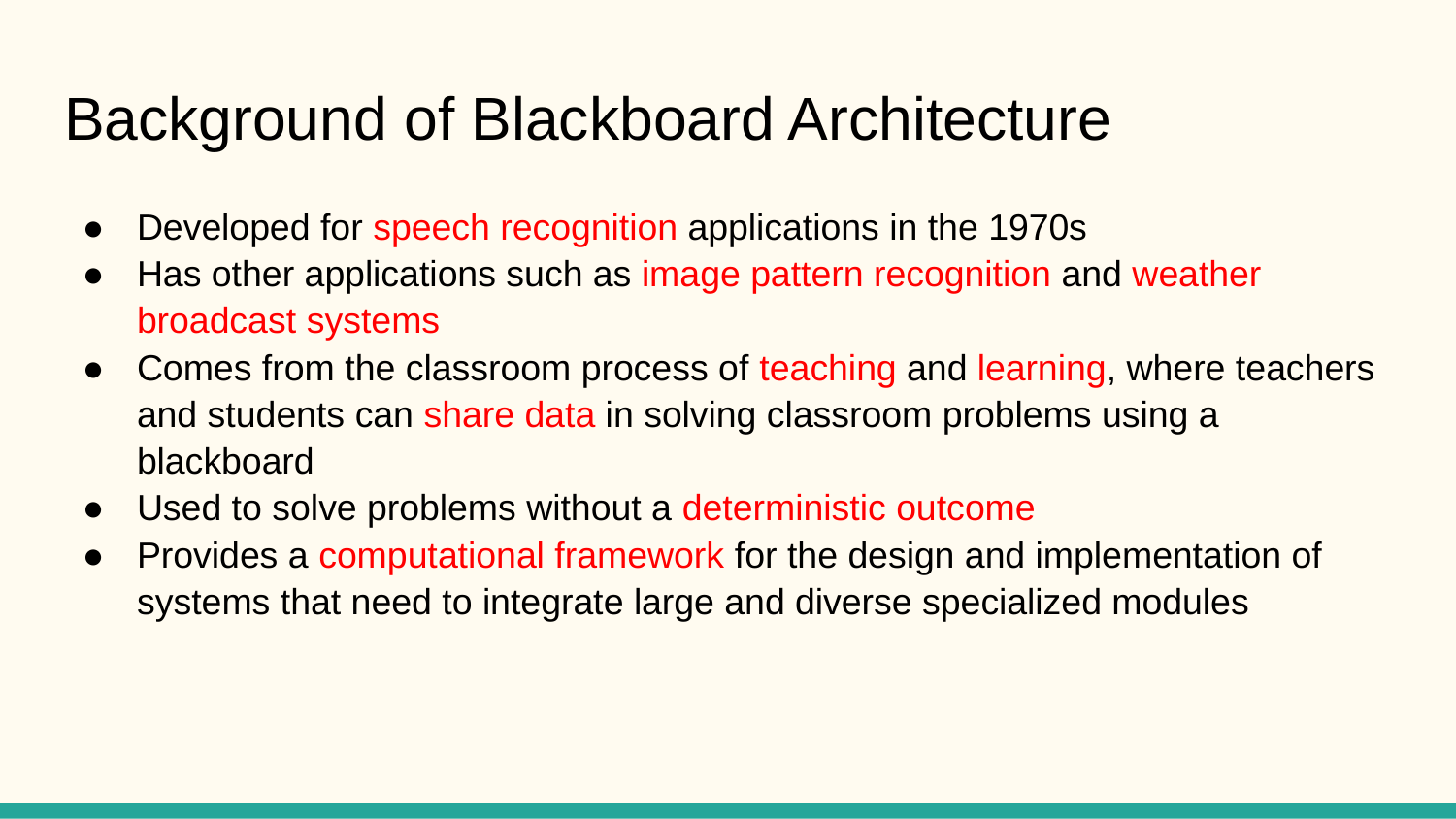

# Background of Blackboard Architecture
Developed for speech recognition applications in the 1970s
Has other applications such as image pattern recognition and weather broadcast systems
Comes from the classroom process of teaching and learning, where teachers and students can share data in solving classroom problems using a blackboard
Used to solve problems without a deterministic outcome
Provides a computational framework for the design and implementation of systems that need to integrate large and diverse specialized modules